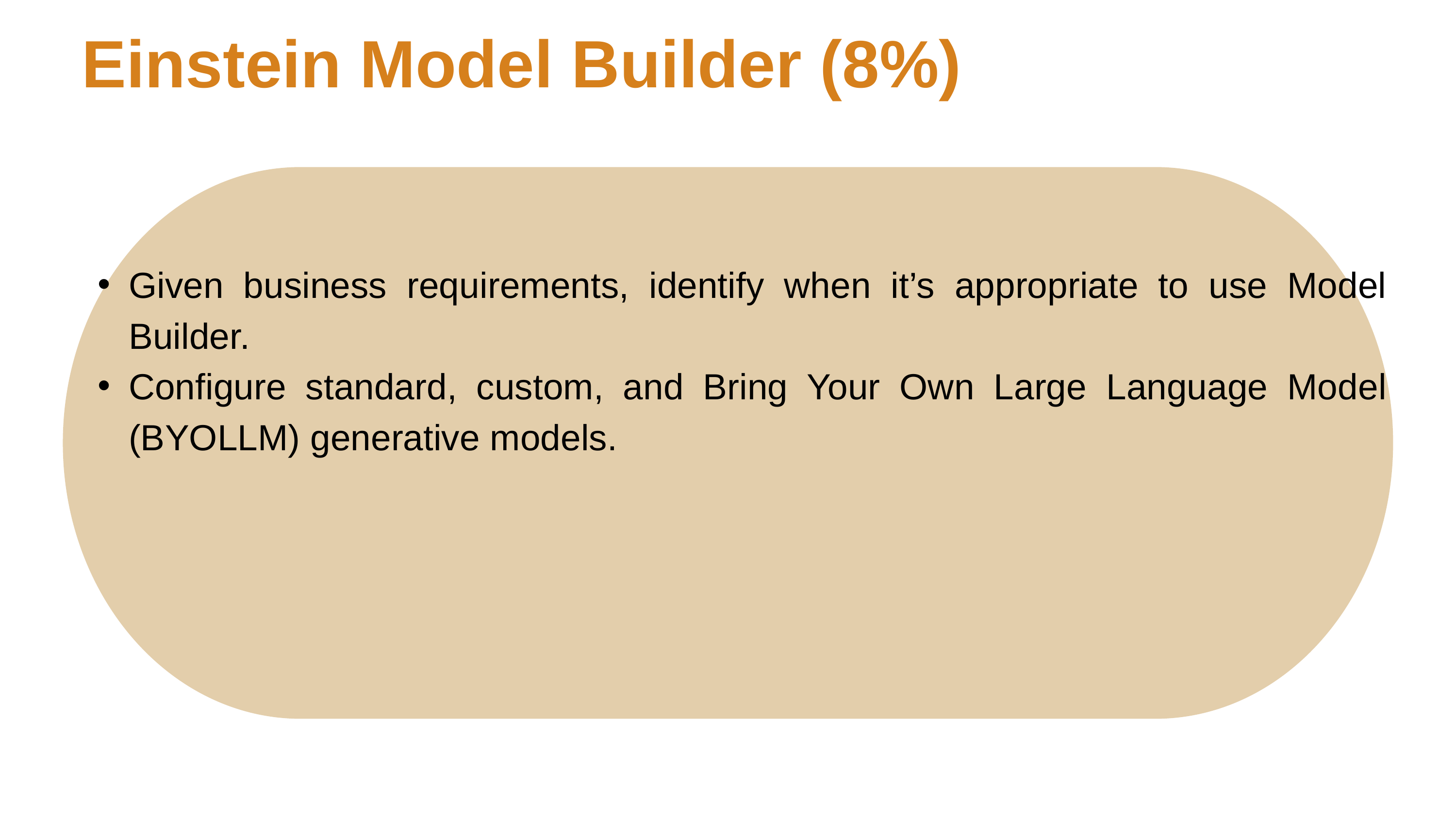

Einstein Model Builder (8%)

Given business requirements, identify when it’s appropriate to use Model Builder.
Configure standard, custom, and Bring Your Own Large Language Model (BYOLLM) generative models.